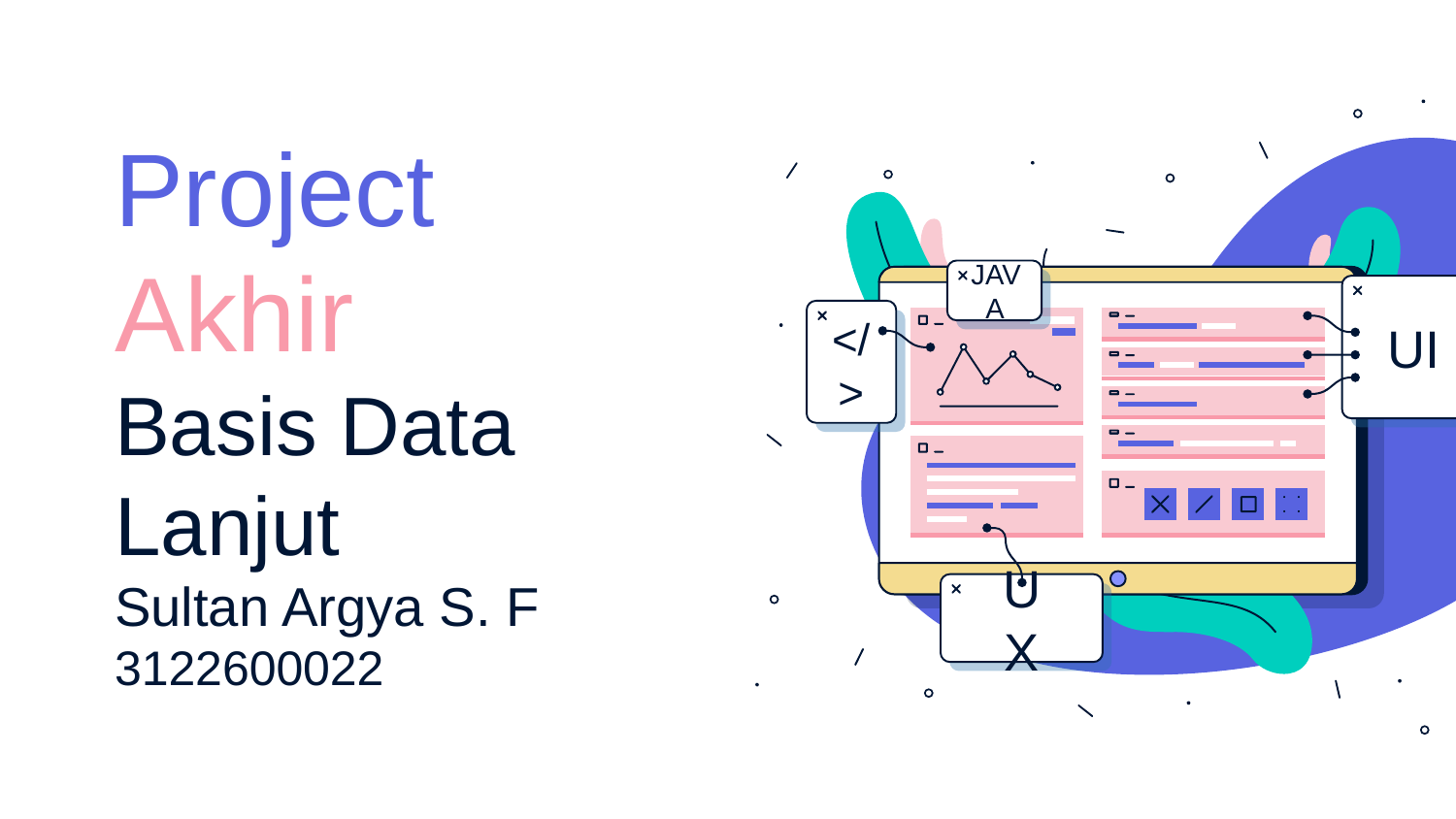

JAVA

UI

</>

UX
# Project
Akhir
Basis Data Lanjut
Sultan Argya S. F
3122600022